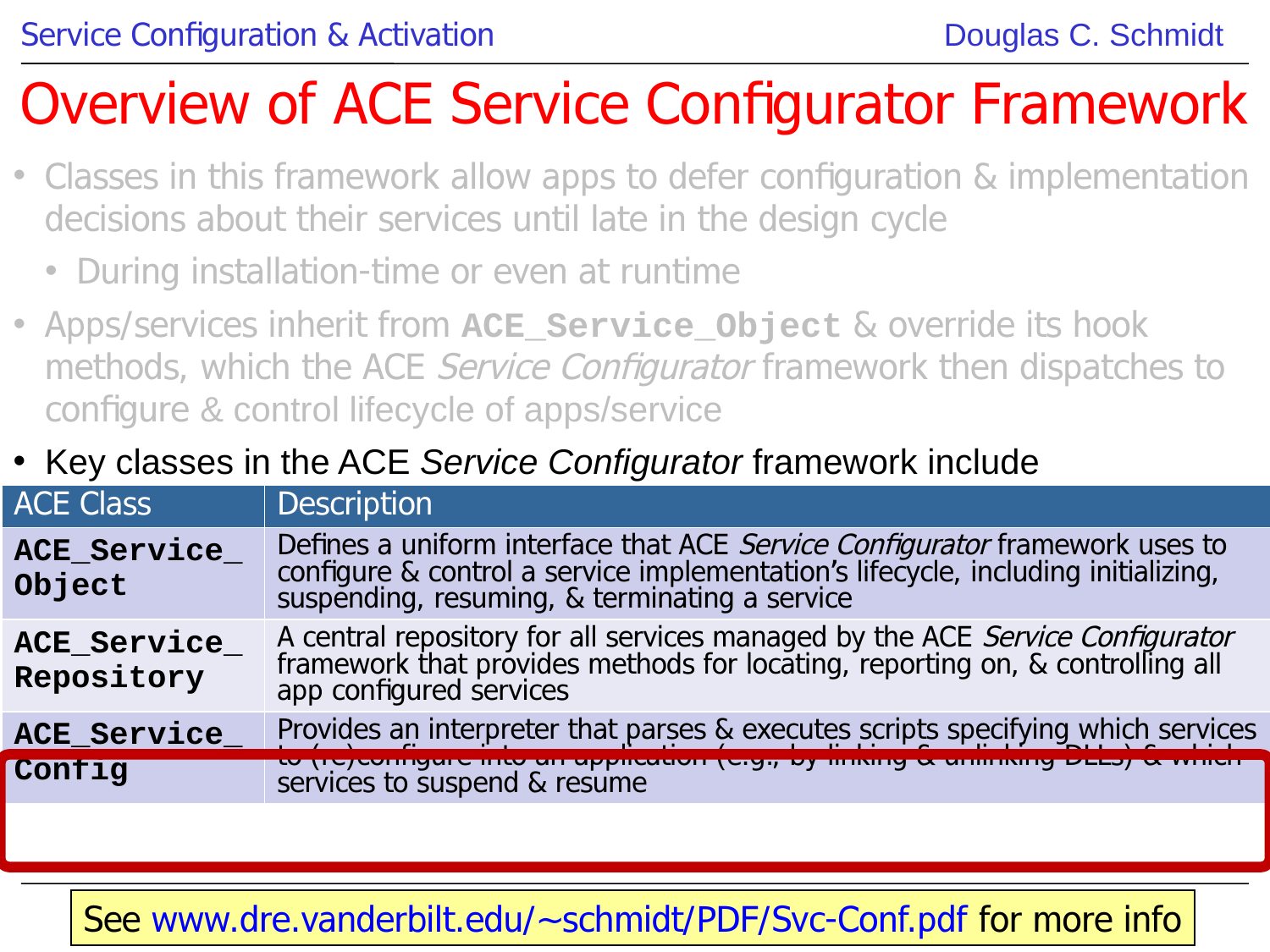

# Overview of ACE Service Configurator Framework
Classes in this framework allow apps to defer configuration & implementation decisions about their services until late in the design cycle
During installation-time or even at runtime
Apps/services inherit from ACE_Service_Object & override its hook methods, which the ACE Service Configurator framework then dispatches to configure & control lifecycle of apps/service
Key classes in the ACE Service Configurator framework include

| ACE Class | Description |
| --- | --- |
| ACE\_Service\_ Object | Defines a uniform interface that ACE Service Configurator framework uses to configure & control a service implementation’s lifecycle, including initializing, suspending, resuming, & terminating a service |
| ACE\_Service\_ Repository | A central repository for all services managed by the ACE Service Configurator framework that provides methods for locating, reporting on, & controlling all app configured services |
| ACE\_Service\_ Config | Provides an interpreter that parses & executes scripts specifying which services to (re)configure into an application (e.g., by linking & unlinking DLLs) & which services to suspend & resume |

See www.dre.vanderbilt.edu/~schmidt/PDF/Svc-Conf.pdf for more info